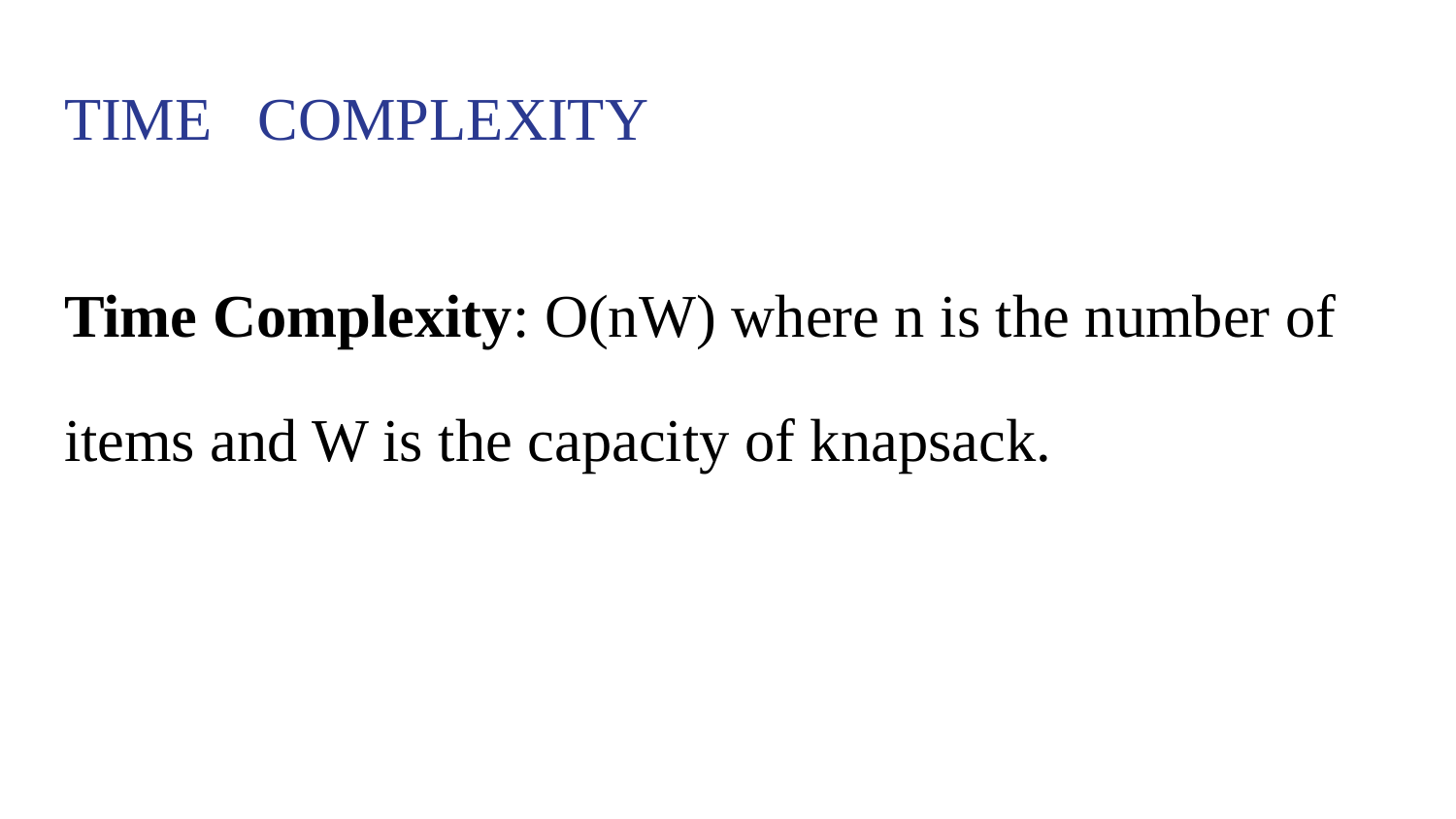

# TIME   COMPLEXITY

Time Complexity: O(nW) where n is the number of items and W is the capacity of knapsack.